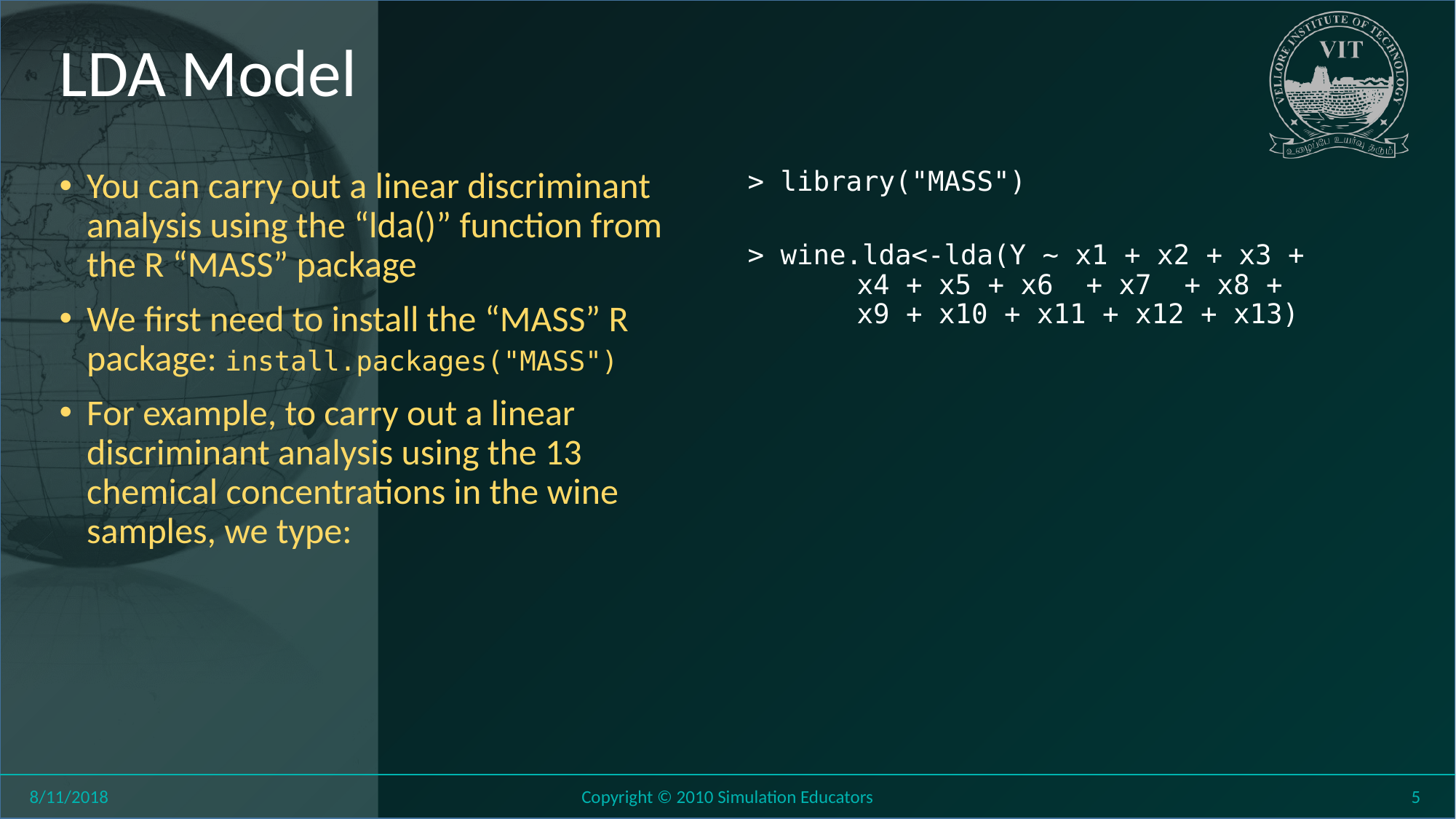

# LDA Model
You can carry out a linear discriminant analysis using the “lda()” function from the R “MASS” package
We first need to install the “MASS” R package: install.packages("MASS")
For example, to carry out a linear discriminant analysis using the 13 chemical concentrations in the wine samples, we type:
> library("MASS")
> wine.lda<-lda(Y ~ x1 + x2 + x3 + 	x4 + x5 + x6  + x7  + x8 + 	x9 + x10 + x11 + x12 + x13)

8/11/2018
Copyright © 2010 Simulation Educators
5